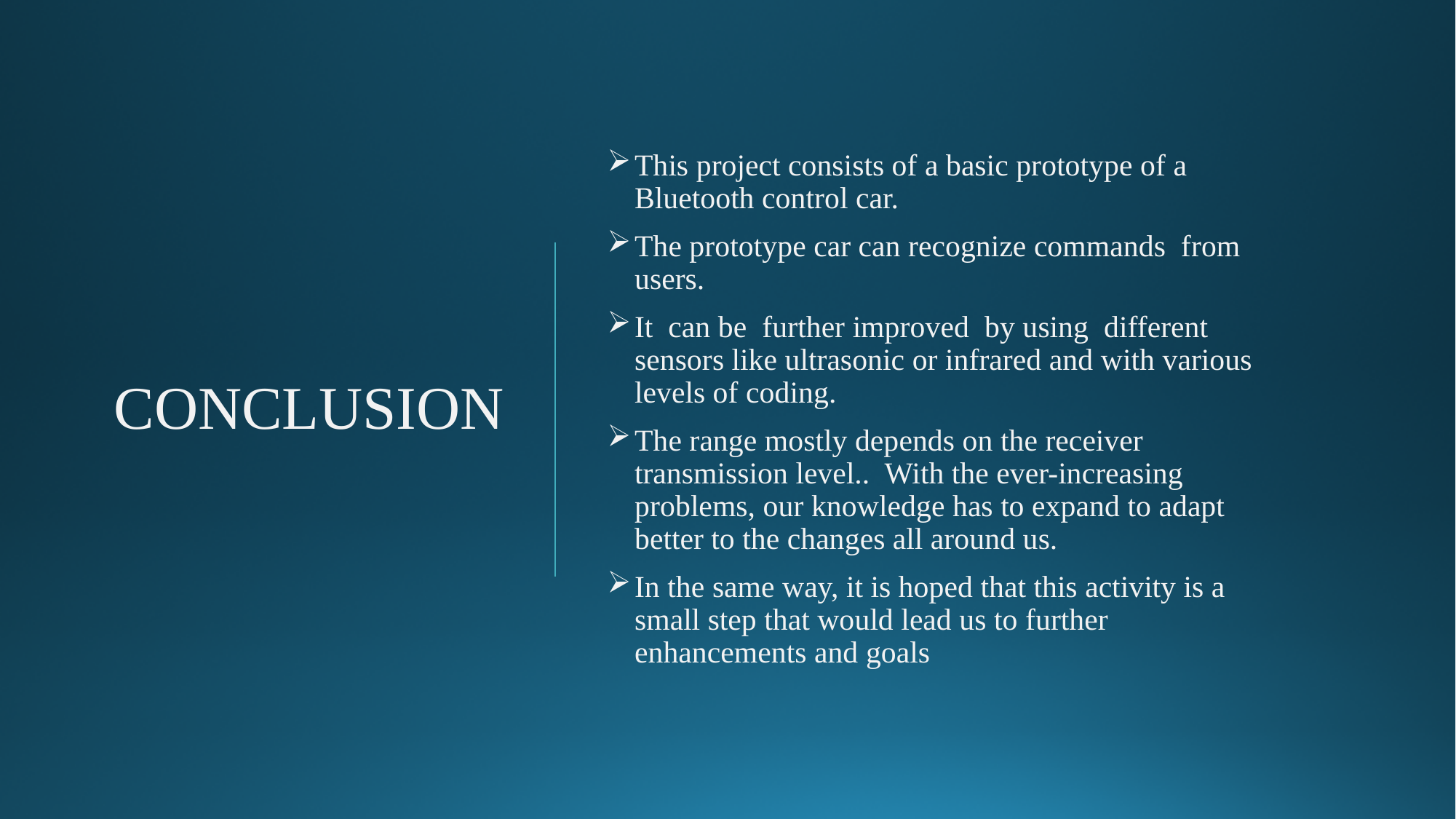

# CONCLUSION
This project consists of a basic prototype of a Bluetooth control car.
The prototype car can recognize commands  from users.
It  can be  further improved  by using  different sensors like ultrasonic or infrared and with various levels of coding.
The range mostly depends on the receiver transmission level..  With the ever-increasing problems, our knowledge has to expand to adapt better to the changes all around us.
In the same way, it is hoped that this activity is a small step that would lead us to further enhancements and goals